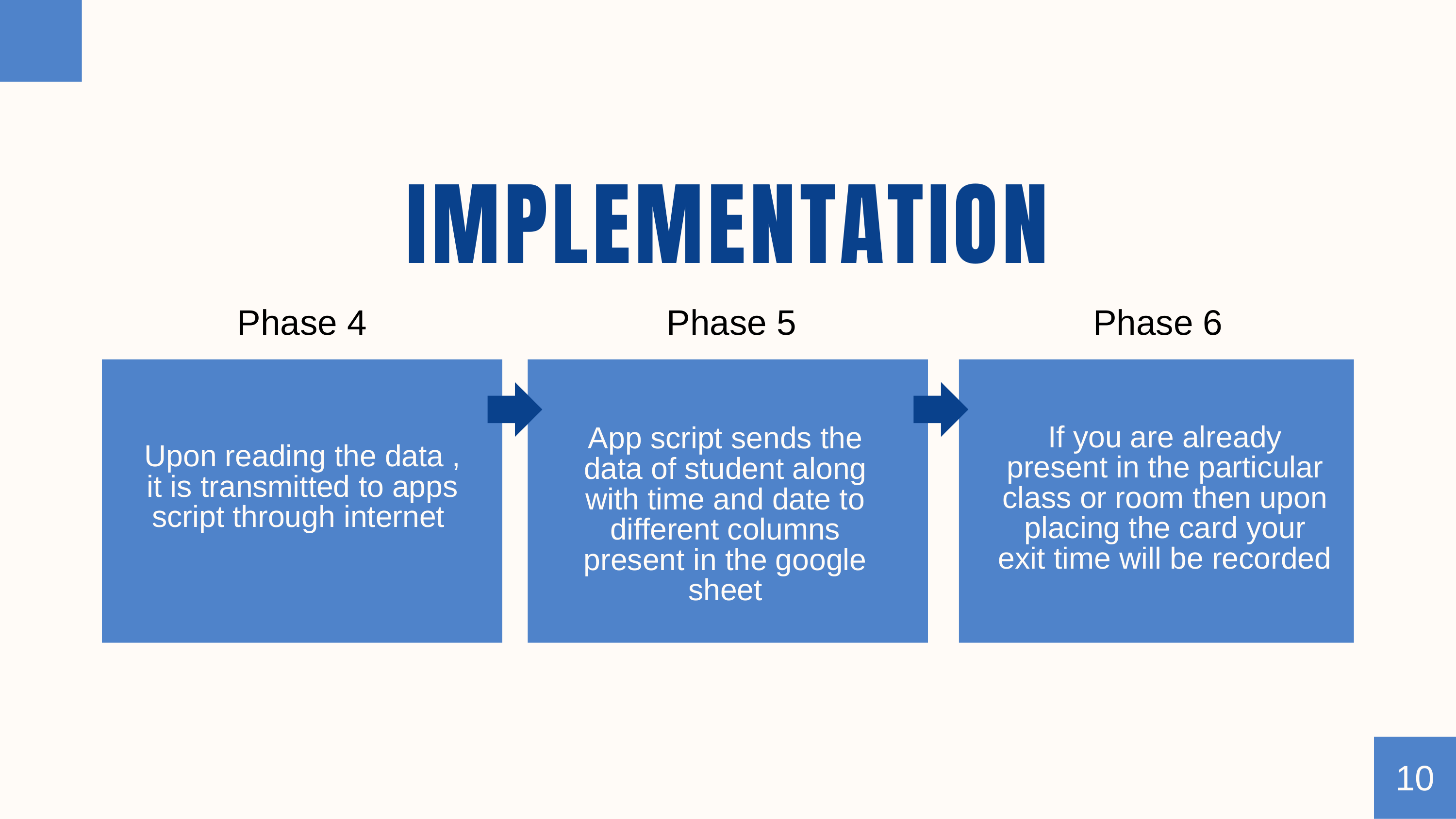

IMPLEMENTATION
Phase 4
Phase 5
Phase 6

If you are already present in the particular class or room then upon placing the card your exit time will be recorded
App script sends the data of student along with time and date to different columns present in the google sheet
Upon reading the data , it is transmitted to apps script through internet

10